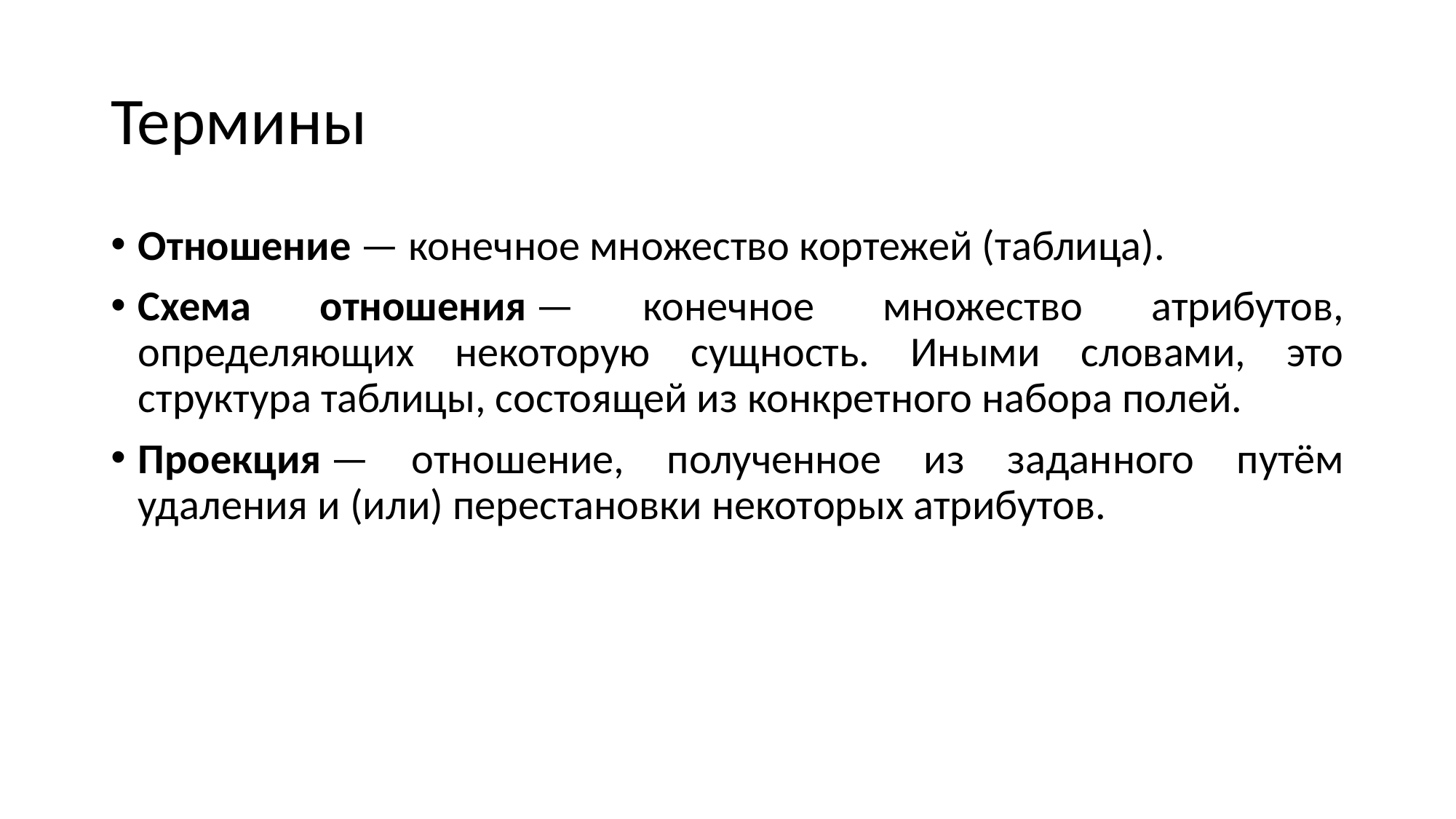

# Термины
Отношение — конечное множество кортежей (таблица).
Схема отношения — конечное множество атрибутов, определяющих некоторую сущность. Иными словами, это структура таблицы, состоящей из конкретного набора полей.
Проекция — отношение, полученное из заданного путём удаления и (или) перестановки некоторых атрибутов.